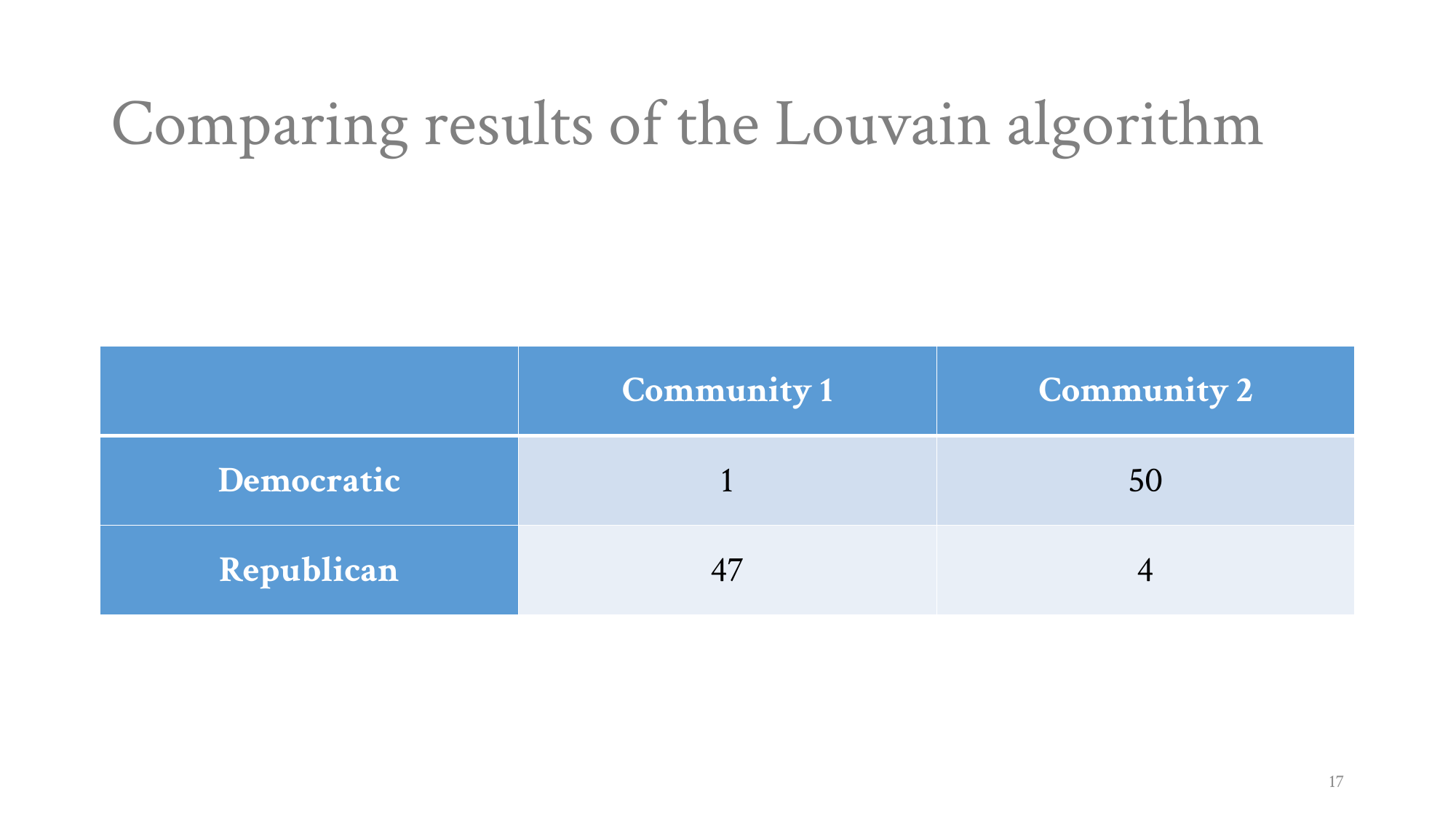

# Comparing results of the Louvain algorithm
|  | Community 1 | Community 2 |
| --- | --- | --- |
| Democratic | 1 | 50 |
| Republican | 47 | 4 |
17